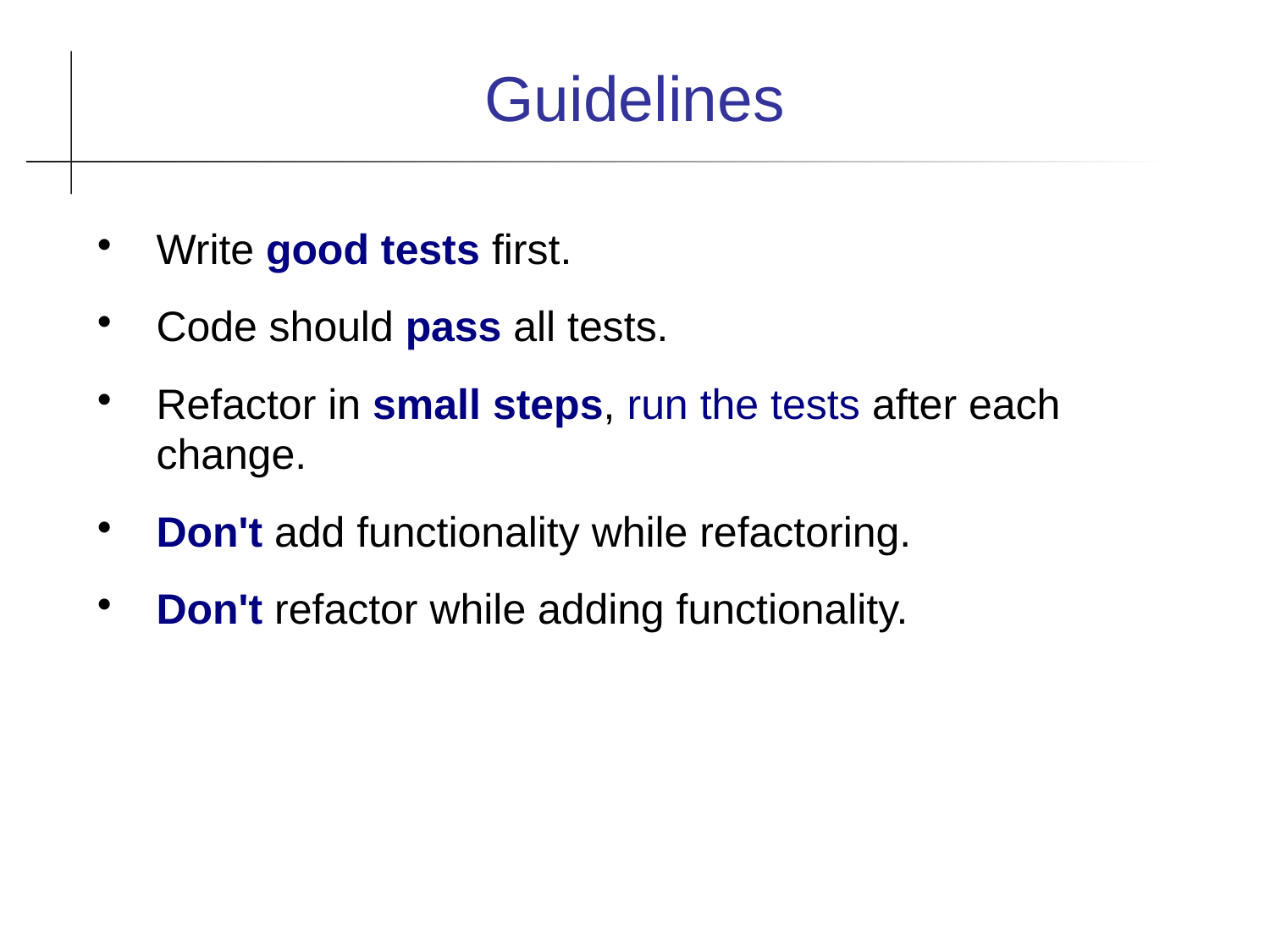

Guidelines
Write good tests first.
Code should pass all tests.
Refactor in small steps, run the tests after each change.
Don't add functionality while refactoring.
Don't refactor while adding functionality.